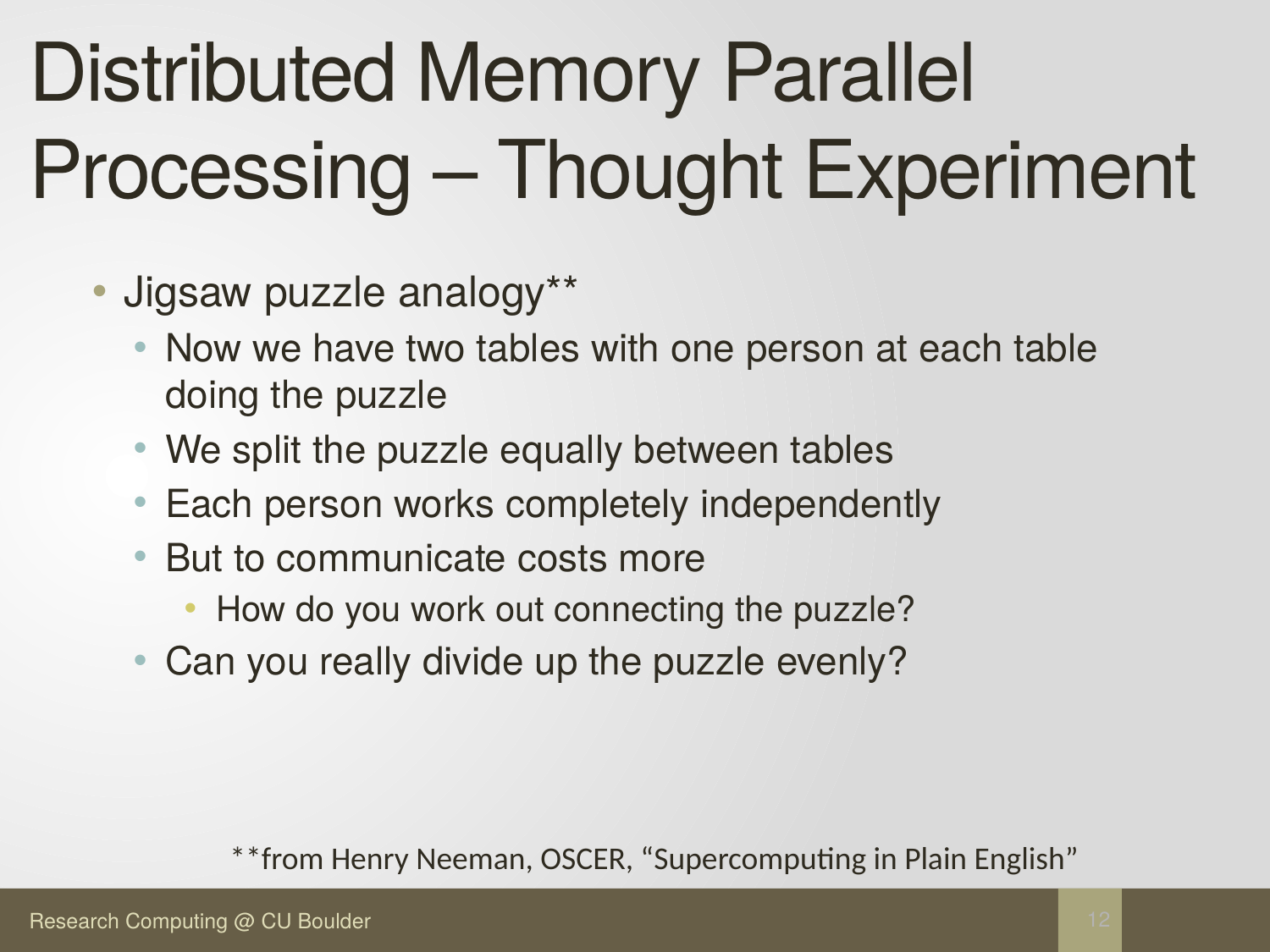

# Distributed Memory Parallel Processing – Thought Experiment
Jigsaw puzzle analogy**
Now we have two tables with one person at each table doing the puzzle
We split the puzzle equally between tables
Each person works completely independently
But to communicate costs more
How do you work out connecting the puzzle?
Can you really divide up the puzzle evenly?
**from Henry Neeman, OSCER, “Supercomputing in Plain English”

12